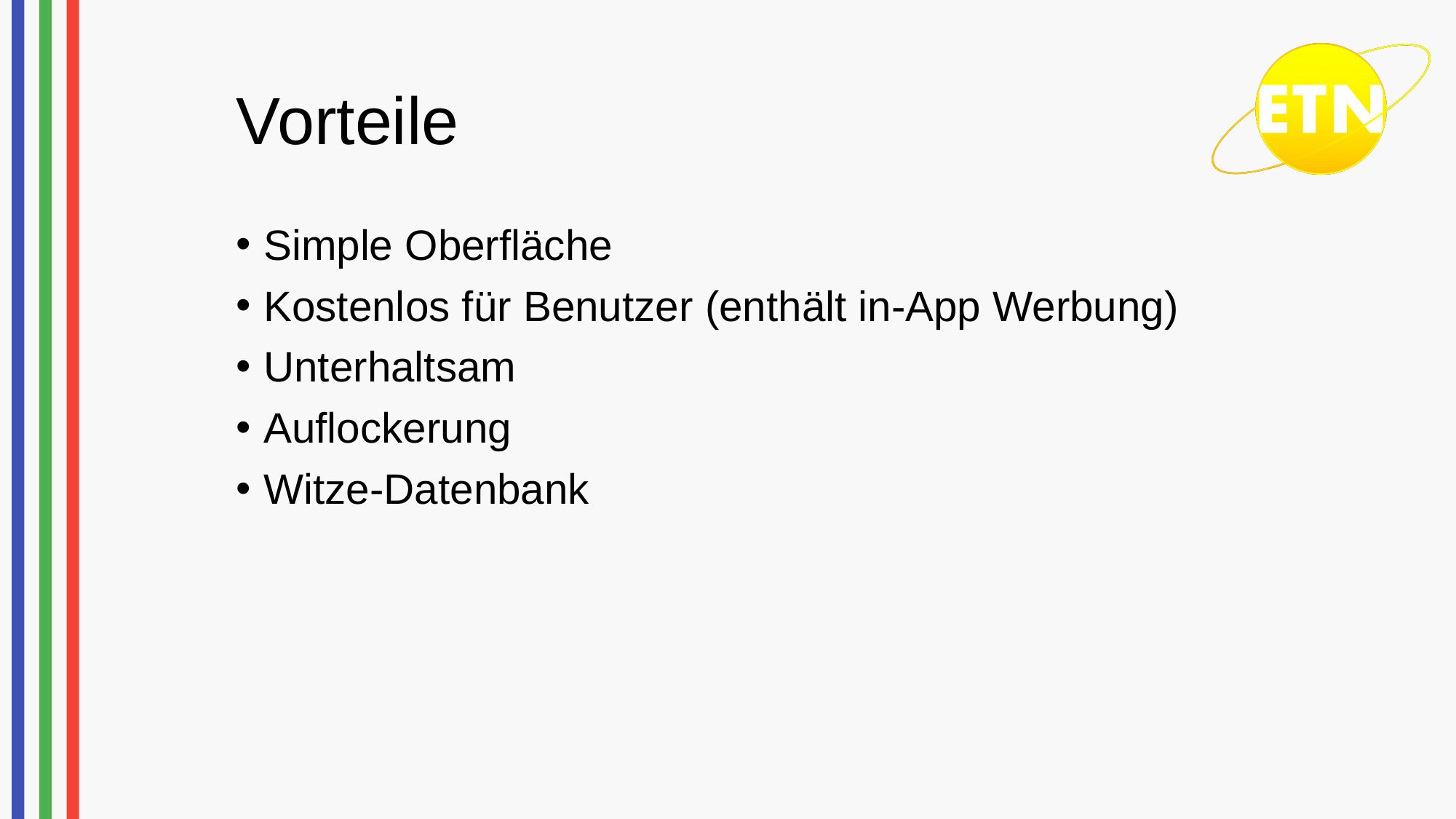

# Vorteile
Simple Oberfläche
Kostenlos für Benutzer (enthält in-App Werbung)
Unterhaltsam
Auflockerung
Witze-Datenbank